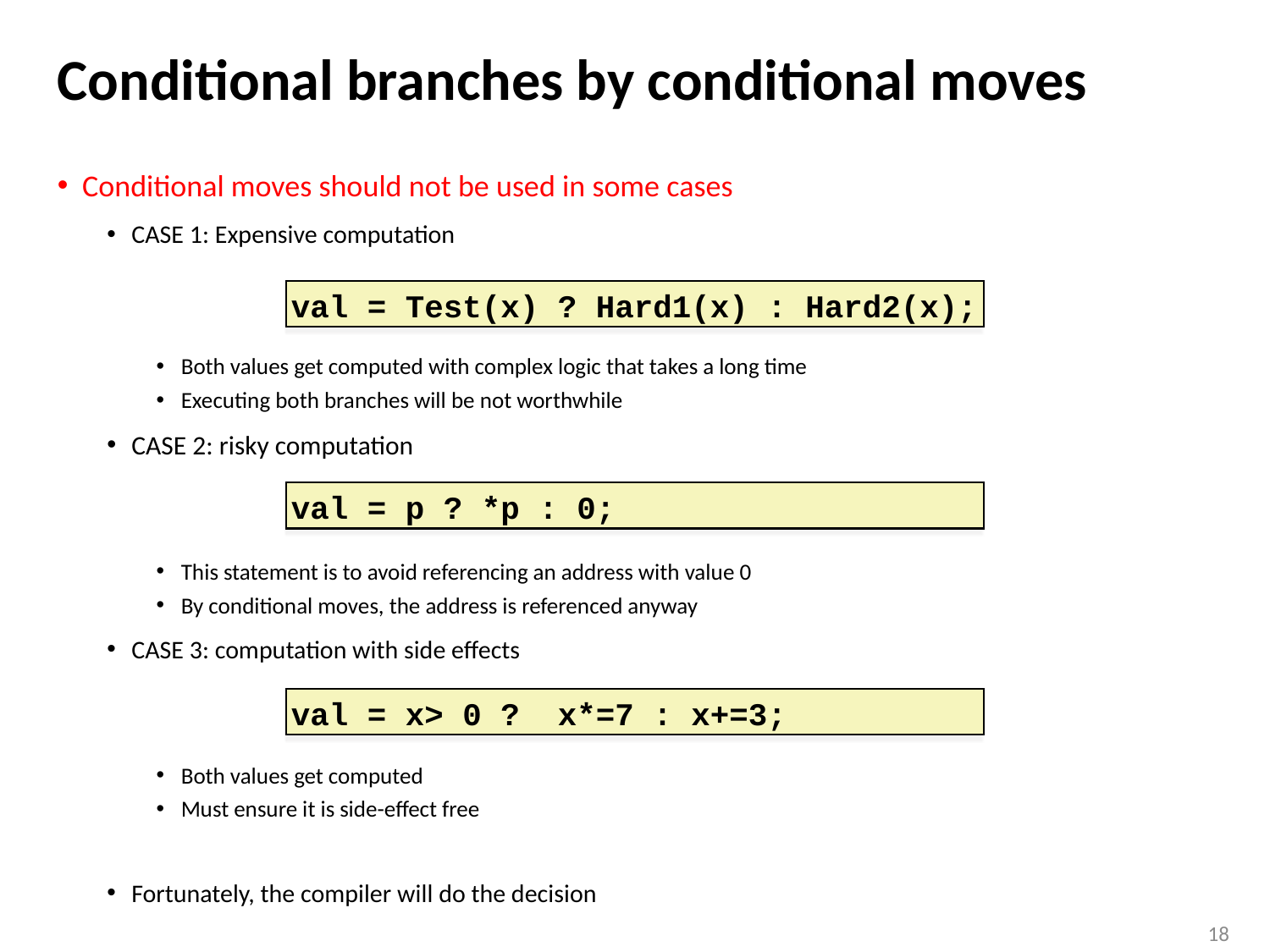

# Conditional branches by conditional moves
Conditional moves should not be used in some cases
CASE 1: Expensive computation

Both values get computed with complex logic that takes a long time
Executing both branches will be not worthwhile
CASE 2: risky computation

This statement is to avoid referencing an address with value 0
By conditional moves, the address is referenced anyway
CASE 3: computation with side effects

Both values get computed
Must ensure it is side-effect free

Fortunately, the compiler will do the decision
val = Test(x) ? Hard1(x) : Hard2(x);
val = p ? *p : 0;
val = x> 0 ?  x*=7 : x+=3;
18